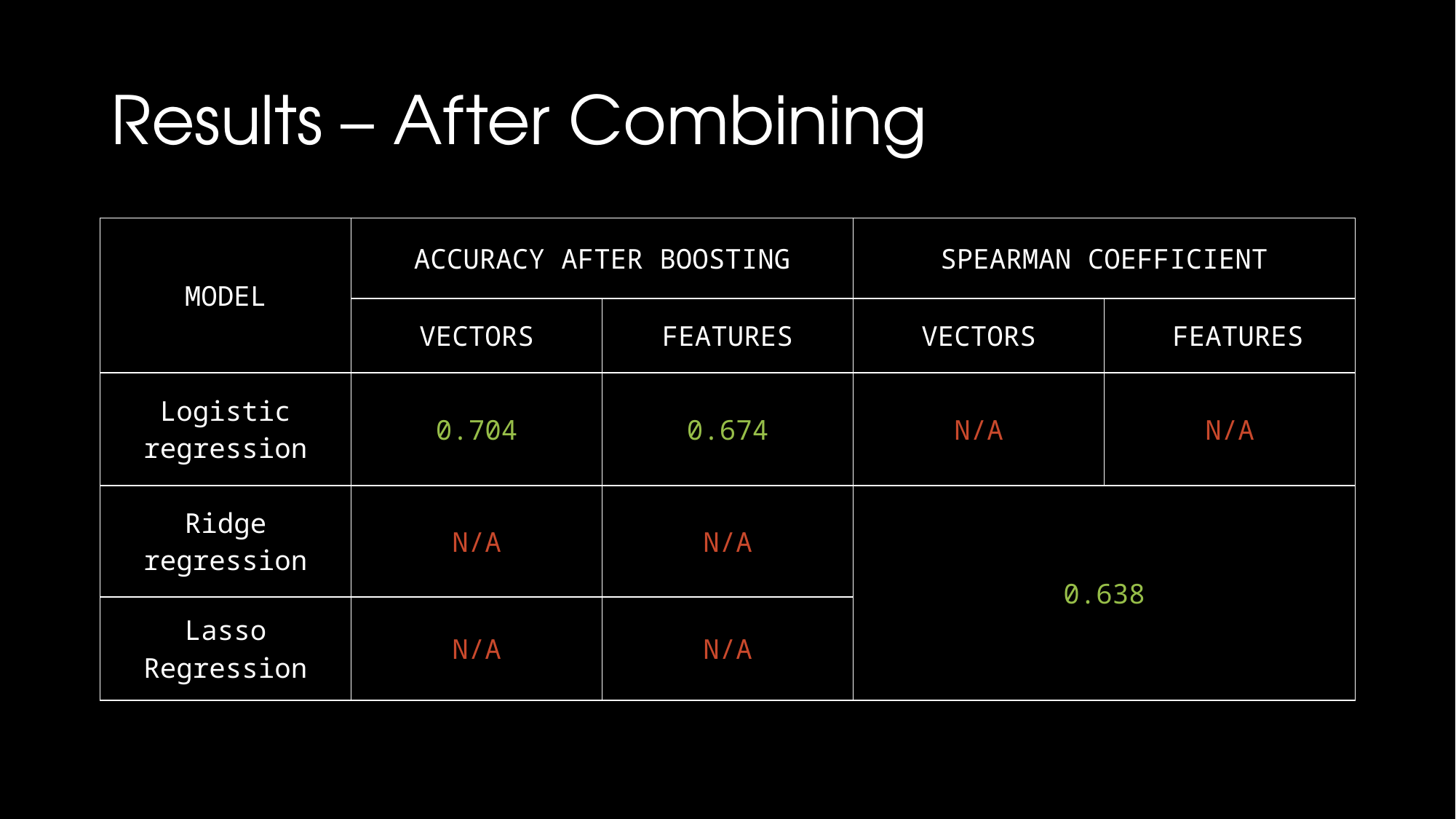

# Results – After Combining
| MODEL | ACCURACY AFTER BOOSTING |  | SPEARMAN COEFFICIENT |  |
| --- | --- | --- | --- | --- |
|  | VECTORS | FEATURES | VECTORS | FEATURES |
| Logistic regression | 0.704 | 0.674 | N/A | N/A |
| Ridge regression | N/A | N/A | 0.638 |  |
| Lasso Regression | N/A | N/A |  |  |